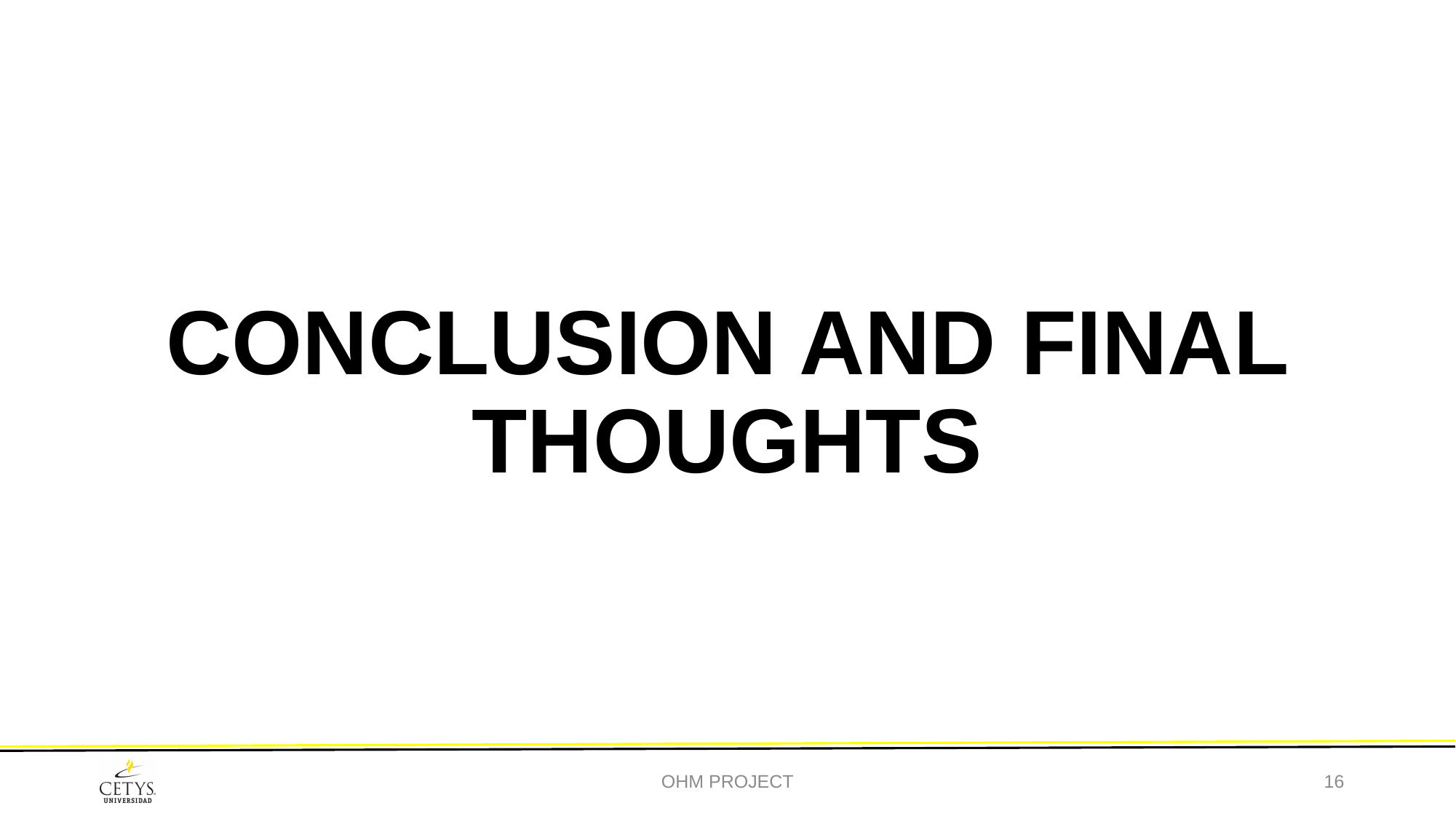

# CONCLUSION AND FINAL THOUGHTS
OHM PROJECT
16